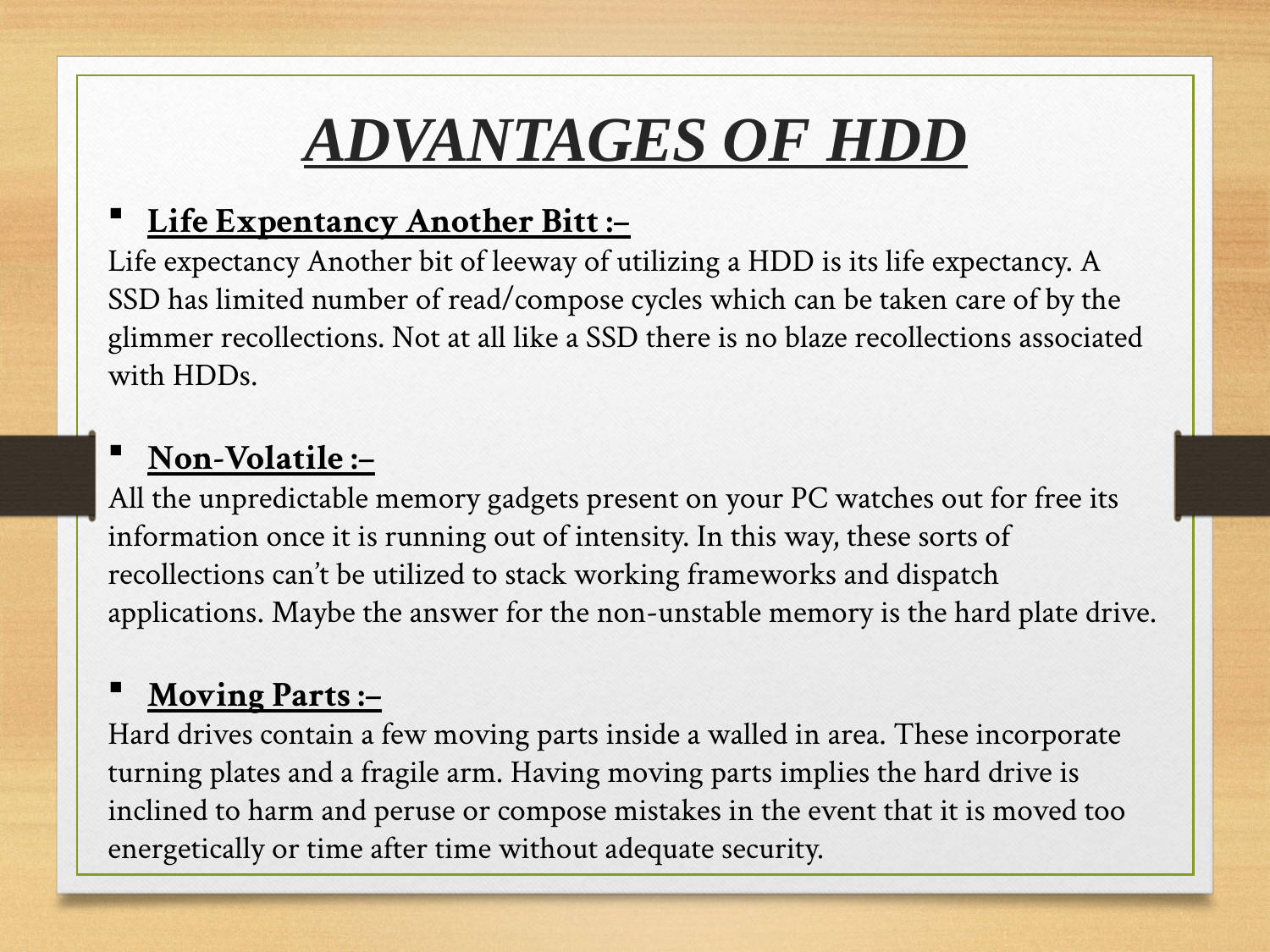

ADVANTAGES OF HDD
Life Expentancy Another Bitt :–
Life expectancy Another bit of leeway of utilizing a HDD is its life expectancy. A SSD has limited number of read/compose cycles which can be taken care of by the glimmer recollections. Not at all like a SSD there is no blaze recollections associated with HDDs.

Non-Volatile :–
All the unpredictable memory gadgets present on your PC watches out for free its information once it is running out of intensity. In this way, these sorts of recollections can’t be utilized to stack working frameworks and dispatch applications. Maybe the answer for the non-unstable memory is the hard plate drive.

Moving Parts :–
Hard drives contain a few moving parts inside a walled in area. These incorporate turning plates and a fragile arm. Having moving parts implies the hard drive is inclined to harm and peruse or compose mistakes in the event that it is moved too energetically or time after time without adequate security.